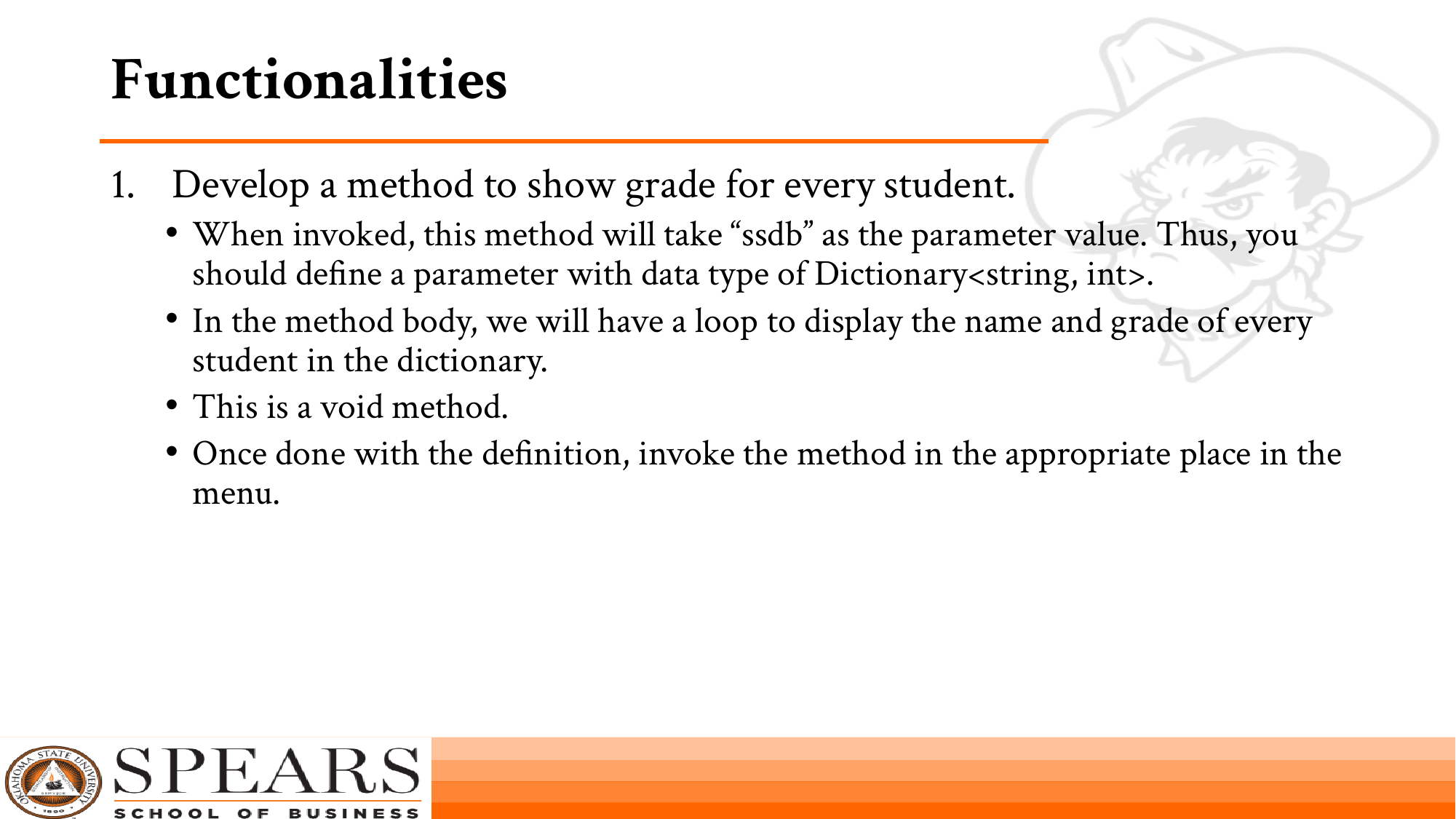

# Functionalities
Develop a method to show grade for every student.
When invoked, this method will take “ssdb” as the parameter value. Thus, you should define a parameter with data type of Dictionary<string, int>.
In the method body, we will have a loop to display the name and grade of every student in the dictionary.
This is a void method.
Once done with the definition, invoke the method in the appropriate place in the menu.